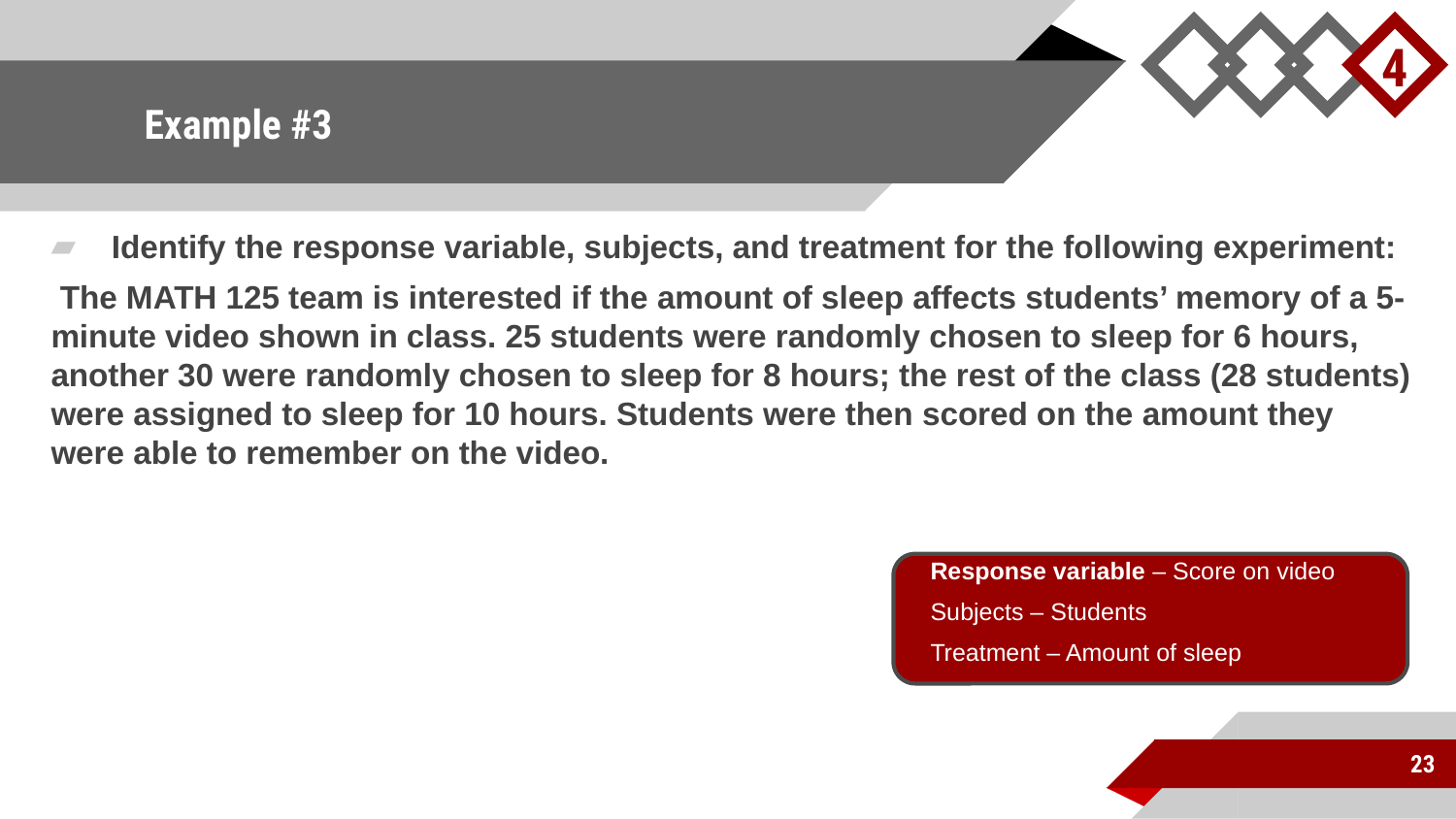

4

# Example #3
Identify the response variable, subjects, and treatment for the following experiment:
 The MATH 125 team is interested if the amount of sleep affects students’ memory of a 5-minute video shown in class. 25 students were randomly chosen to sleep for 6 hours, another 30 were randomly chosen to sleep for 8 hours; the rest of the class (28 students) were assigned to sleep for 10 hours. Students were then scored on the amount they were able to remember on the video.
Response variable – Score on video
Subjects – Students
Treatment – Amount of sleep

23